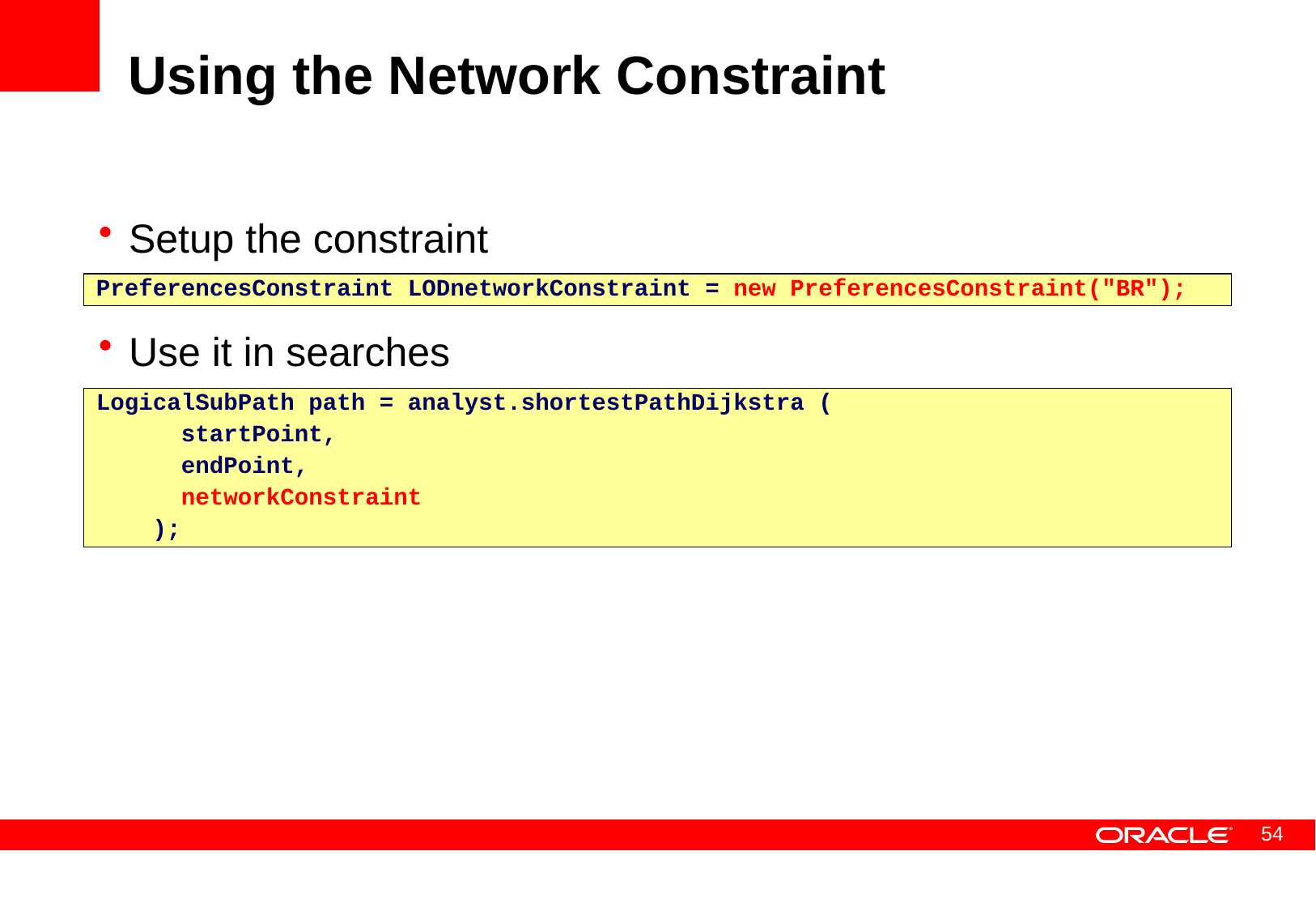

# Using the Network Constraint
Setup the constraint

Use it in searches
PreferencesConstraint LODnetworkConstraint = new PreferencesConstraint("BR");
LogicalSubPath path = analyst.shortestPathDijkstra (
      startPoint,
      endPoint,
      networkConstraint
    );